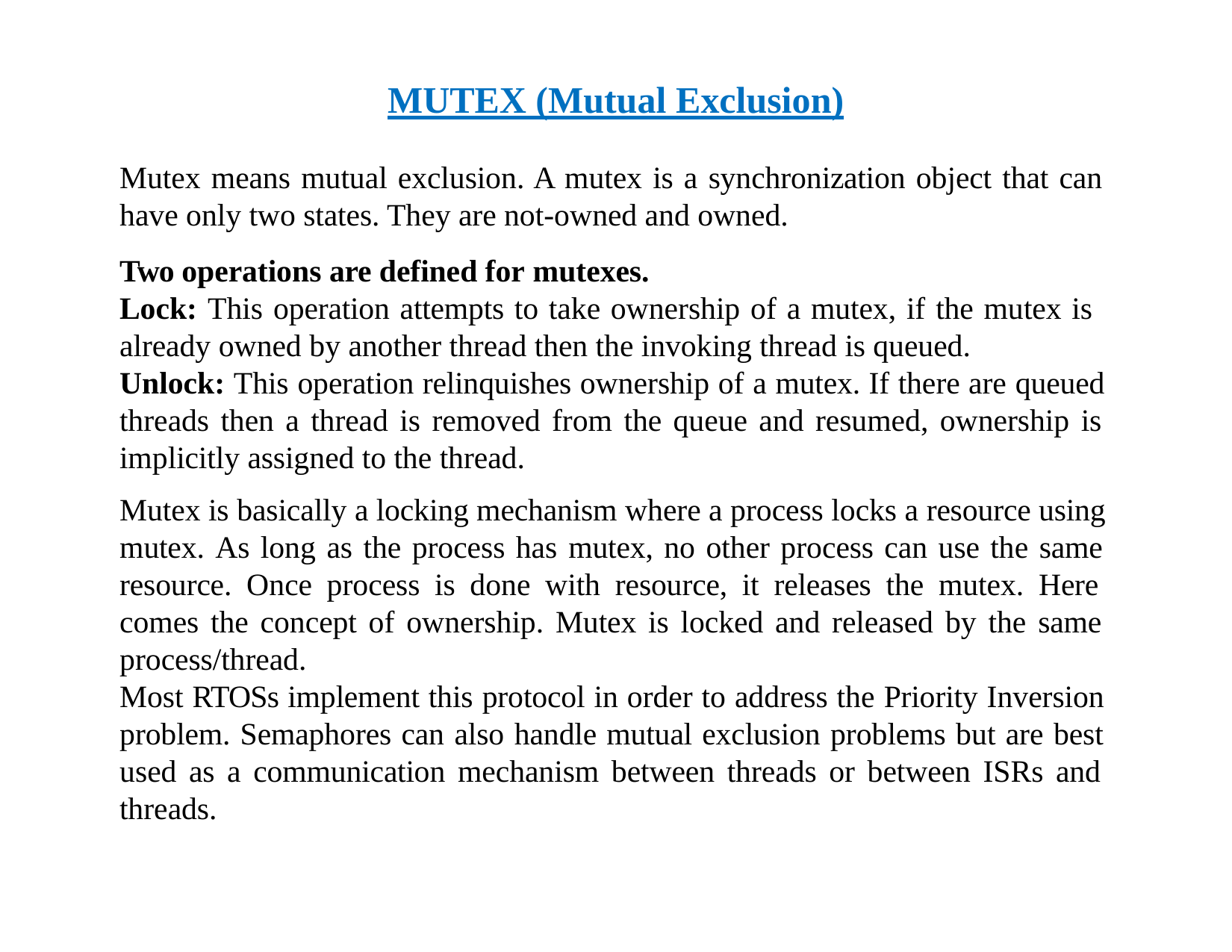

# MUTEX (Mutual Exclusion)
Mutex means mutual exclusion. A mutex is a synchronization object that can  have only two states. They are not-owned and owned.
Two operations are defined for mutexes.
Lock: This operation attempts to take ownership of a mutex, if the mutex is   already owned by another thread then the invoking thread is queued.
Unlock: This operation relinquishes ownership of a mutex. If there are queued  threads then a thread is removed from the queue and resumed, ownership is  implicitly assigned to the thread.
Mutex is basically a locking mechanism where a process locks a resource using  mutex. As long as the process has mutex, no other process can use the same  resource. Once process is done with resource, it releases the mutex. Here  comes the concept of ownership. Mutex is locked and released by the same  process/thread.
Most RTOSs implement this protocol in order to address the Priority Inversion  problem. Semaphores can also handle mutual exclusion problems but are best  used as a communication mechanism between threads or between ISRs and  threads.